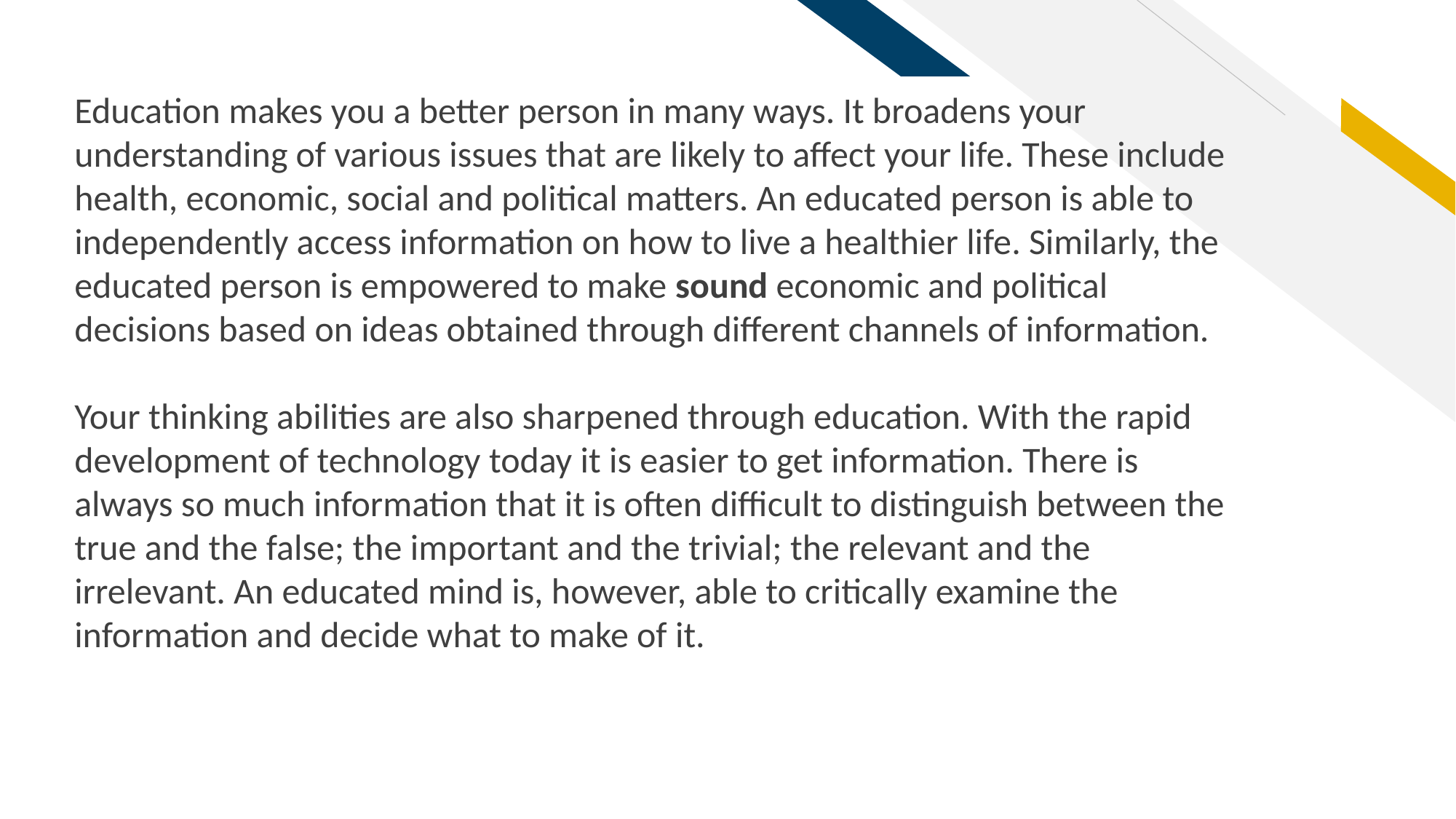

Education makes you a better person in many ways. It broadens your understanding of various issues that are likely to affect your life. These include health, economic, social and political matters. An educated person is able to independently access information on how to live a healthier life. Similarly, the educated person is empowered to make sound economic and political decisions based on ideas obtained through different channels of information.

Your thinking abilities are also sharpened through education. With the rapid development of technology today it is easier to get information. There is always so much information that it is often difficult to distinguish between the true and the false; the important and the trivial; the relevant and the irrelevant. An educated mind is, however, able to critically examine the information and decide what to make of it.